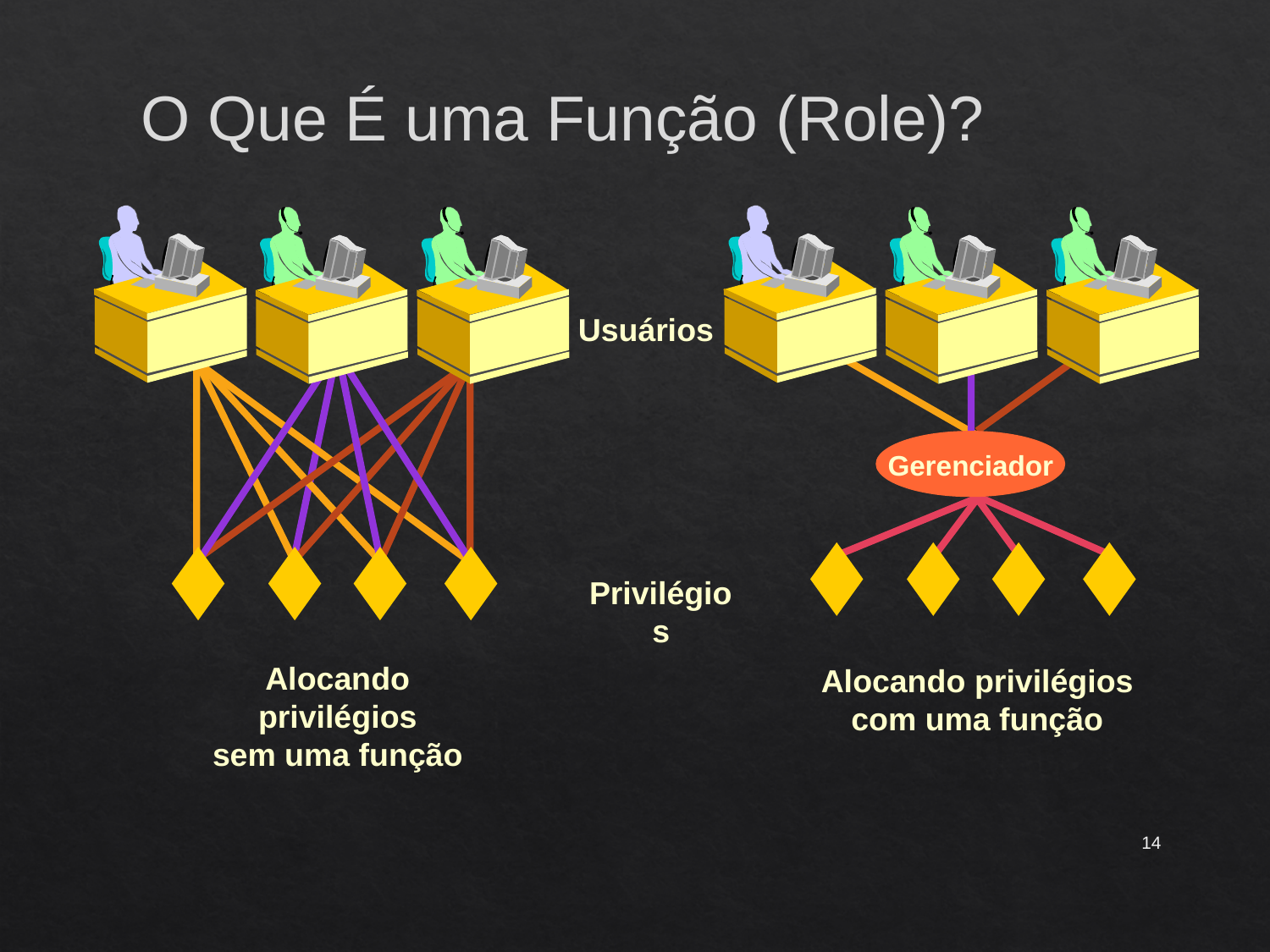

O Que É uma Função (Role)?

Usuários

Gerenciador

Privilégios
Alocando privilégios
sem uma função
Alocando privilégios
com uma função
14